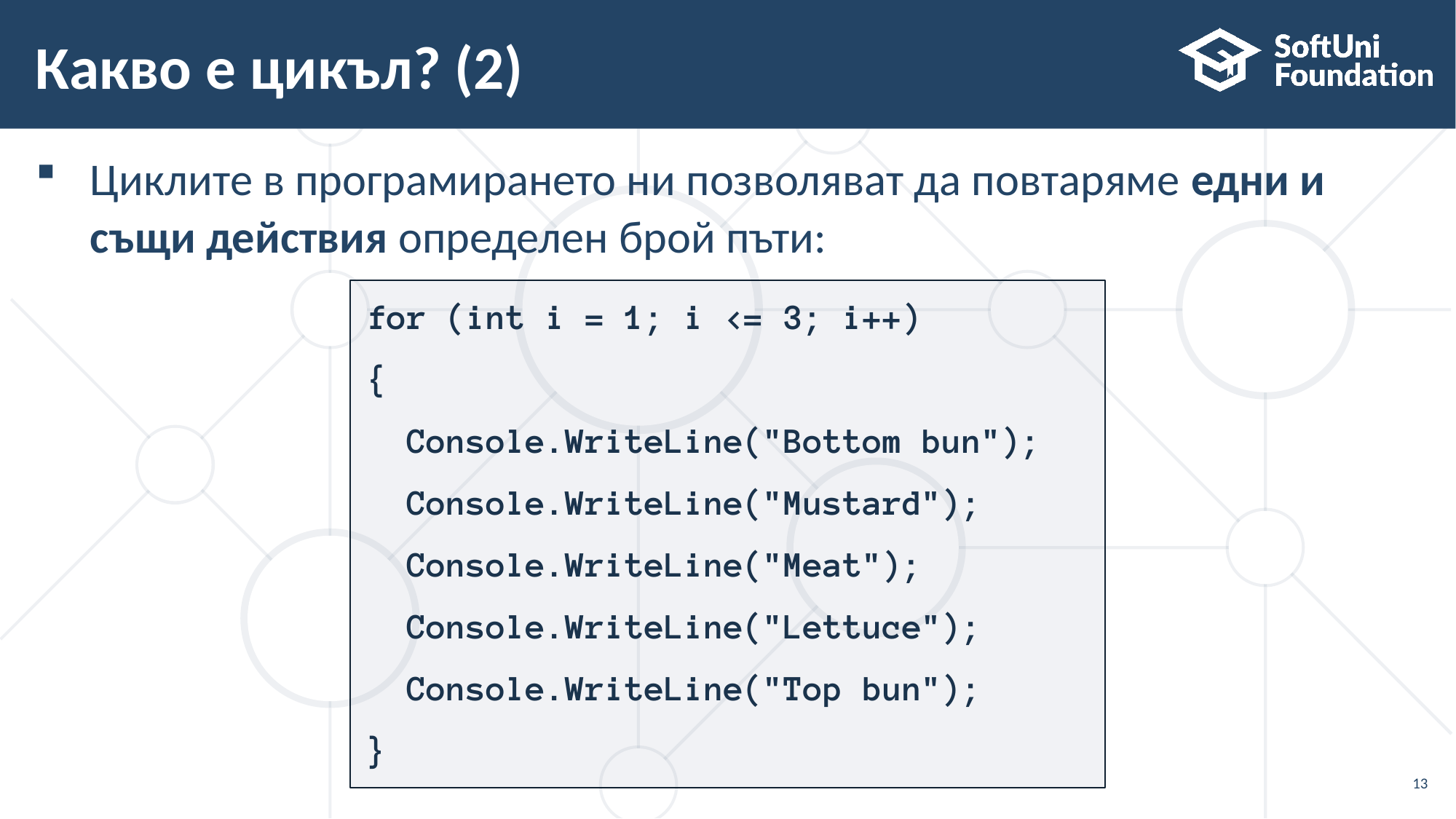

# Какво е цикъл? (2)
Циклите в програмирането ни позволяват да повтаряме едни и
същи действия определен брой пъти:
for (int i = 1; i <= 3; i++)
{
  Console.WriteLine("Bottom bun");
  Console.WriteLine("Mustard");
  Console.WriteLine("Meat");
  Console.WriteLine("Lettuce");
  Console.WriteLine("Top bun");
}
13